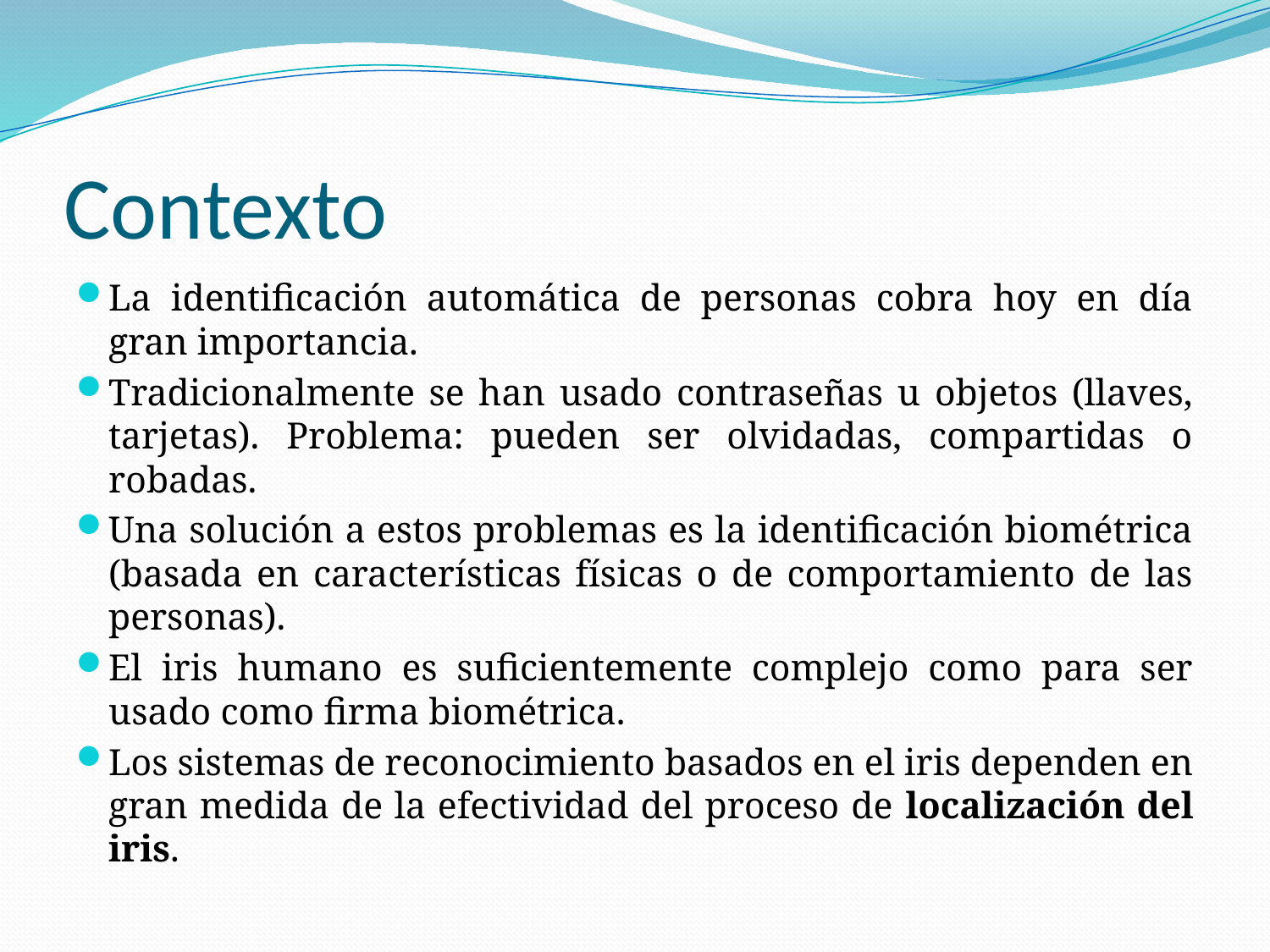

# Contexto
La identificación automática de personas cobra hoy en día gran importancia.
Tradicionalmente se han usado contraseñas u objetos (llaves, tarjetas). Problema: pueden ser olvidadas, compartidas o robadas.
Una solución a estos problemas es la identificación biométrica (basada en características físicas o de comportamiento de las personas).
El iris humano es suficientemente complejo como para ser usado como firma biométrica.
Los sistemas de reconocimiento basados en el iris dependen en gran medida de la efectividad del proceso de localización del iris.